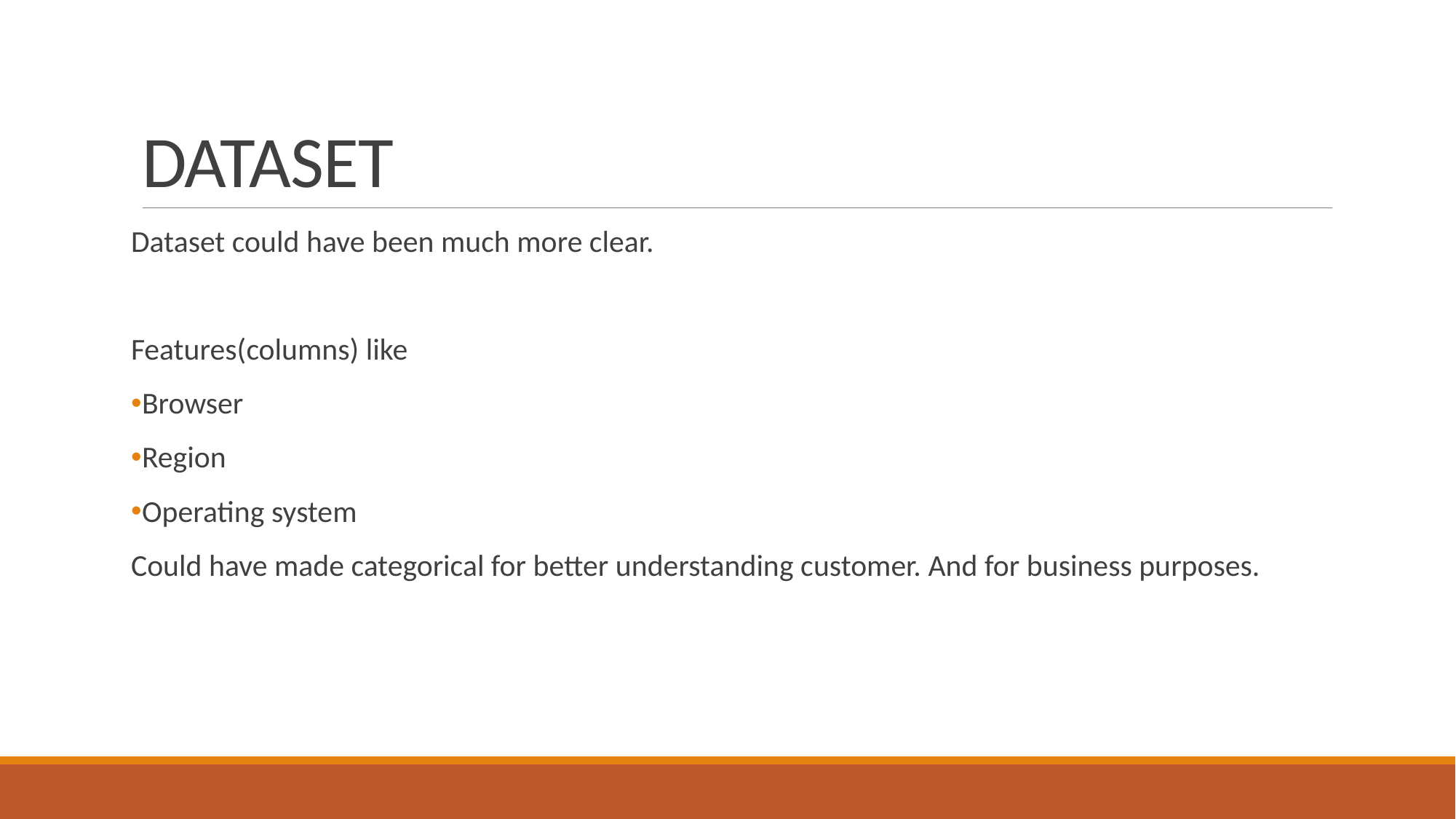

# DATASET
Dataset could have been much more clear.

Features(columns) like
Browser
Region
Operating system
Could have made categorical for better understanding customer. And for business purposes.